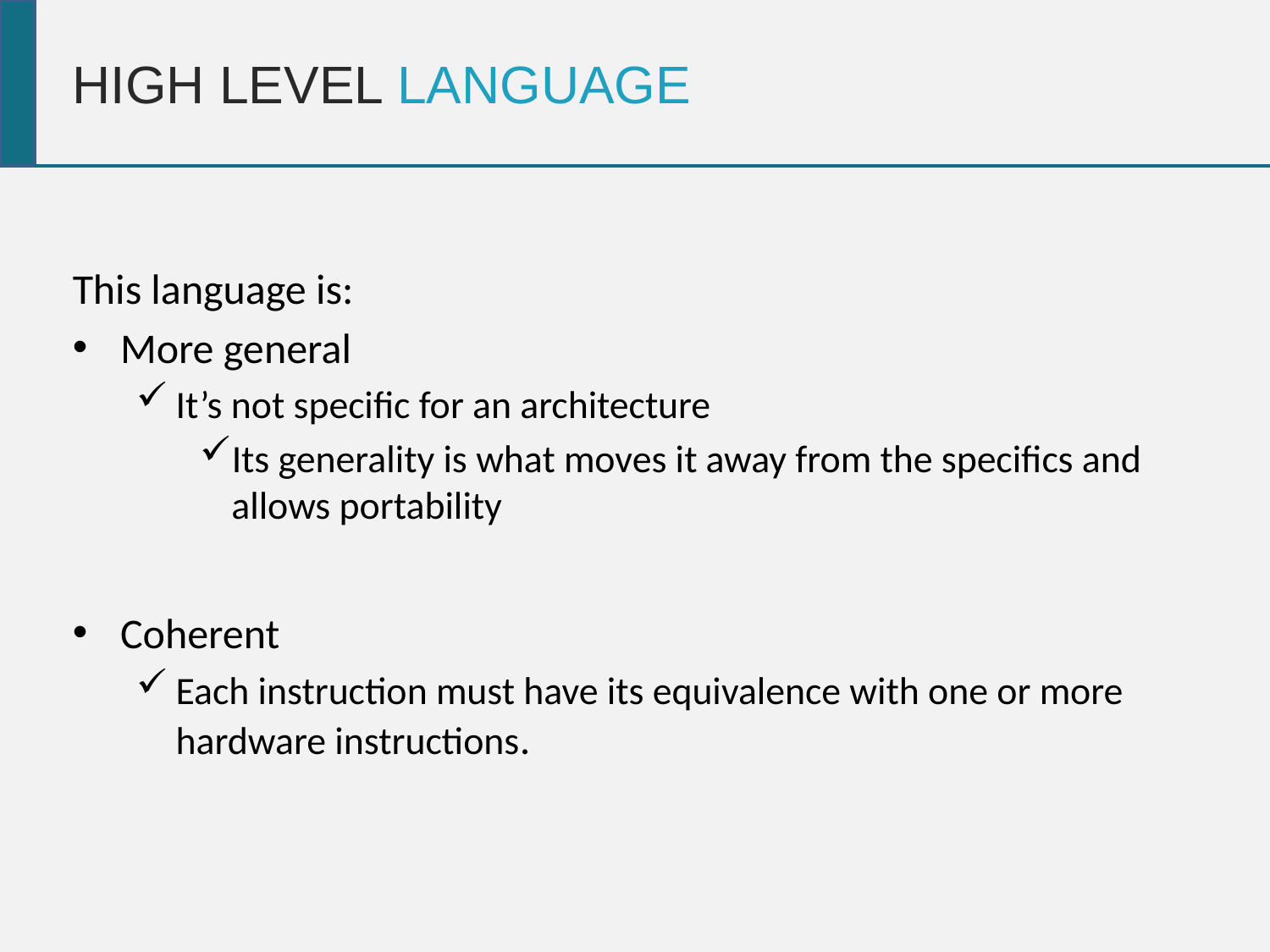

High level language

This language is:
More general
It’s not specific for an architecture
Its generality is what moves it away from the specifics and allows portability

Coherent
Each instruction must have its equivalence with one or more hardware instructions.